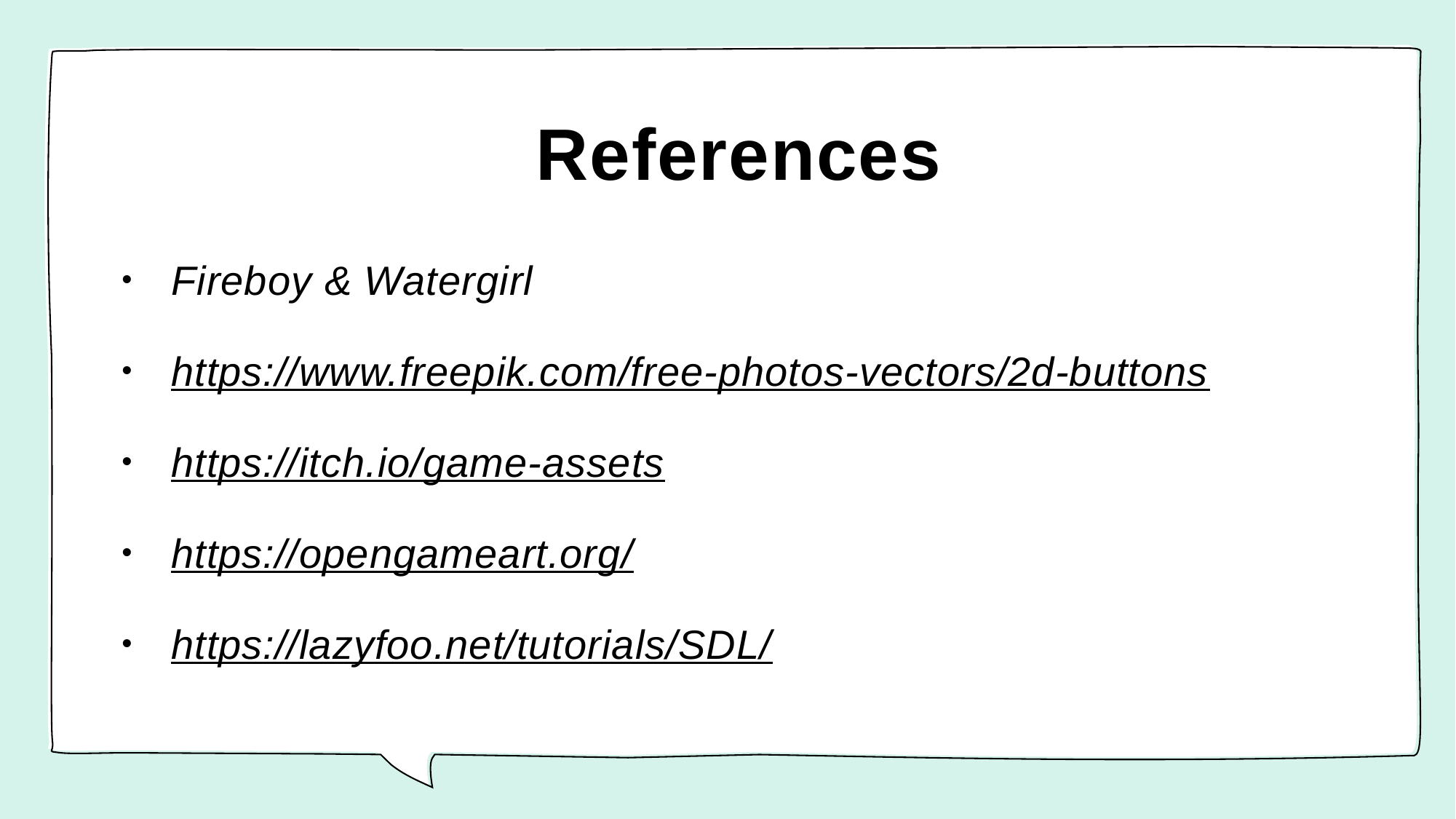

# References
Fireboy & Watergirl
https://www.freepik.com/free-photos-vectors/2d-buttons
https://itch.io/game-assets
https://opengameart.org/
https://lazyfoo.net/tutorials/SDL/